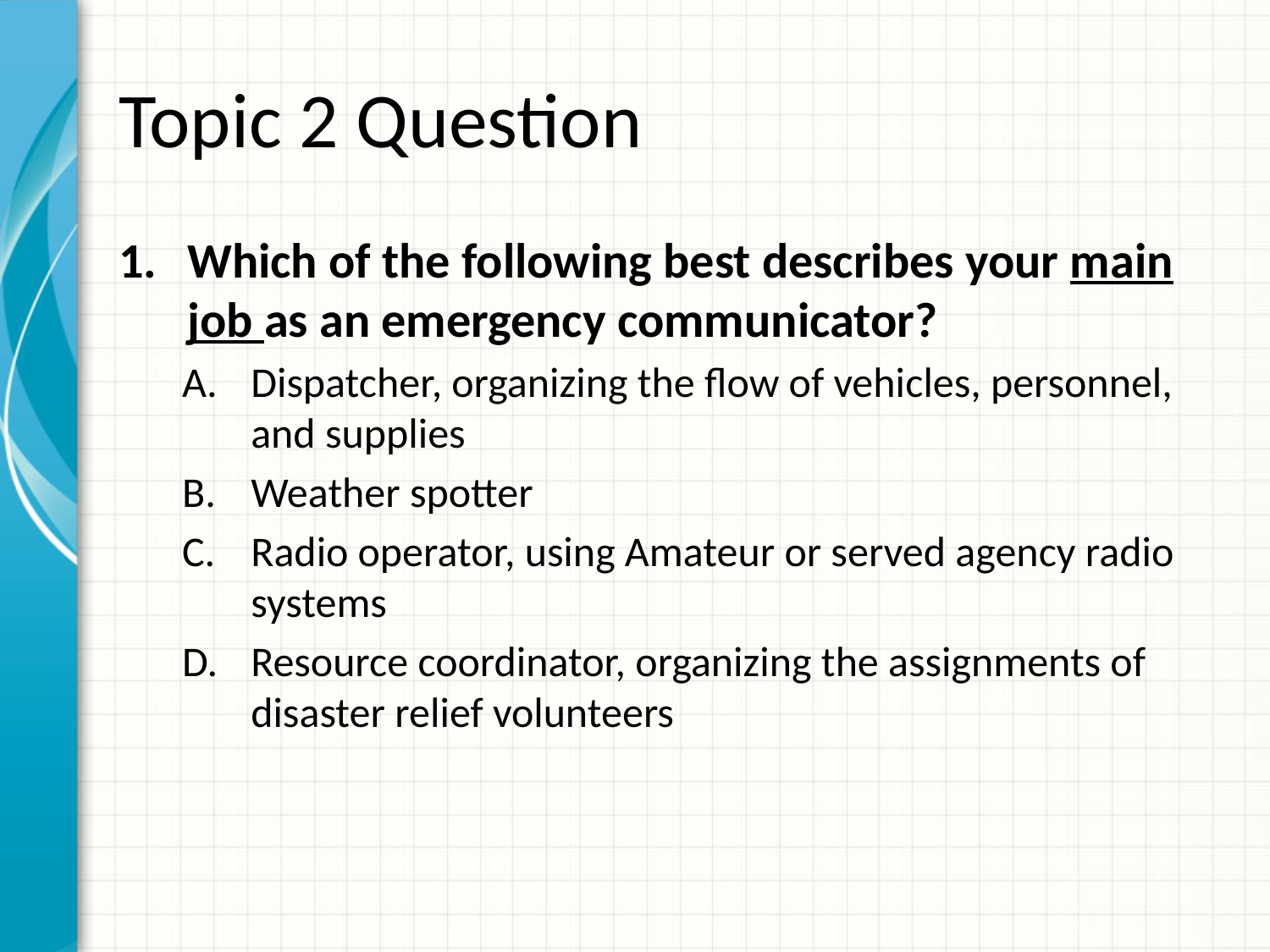

# Topic 2 Question
Which of the following best describes your main job as an emergency communicator?
Dispatcher, organizing the flow of vehicles, personnel, and supplies
Weather spotter
Radio operator, using Amateur or served agency radio systems
Resource coordinator, organizing the assignments of disaster relief volunteers